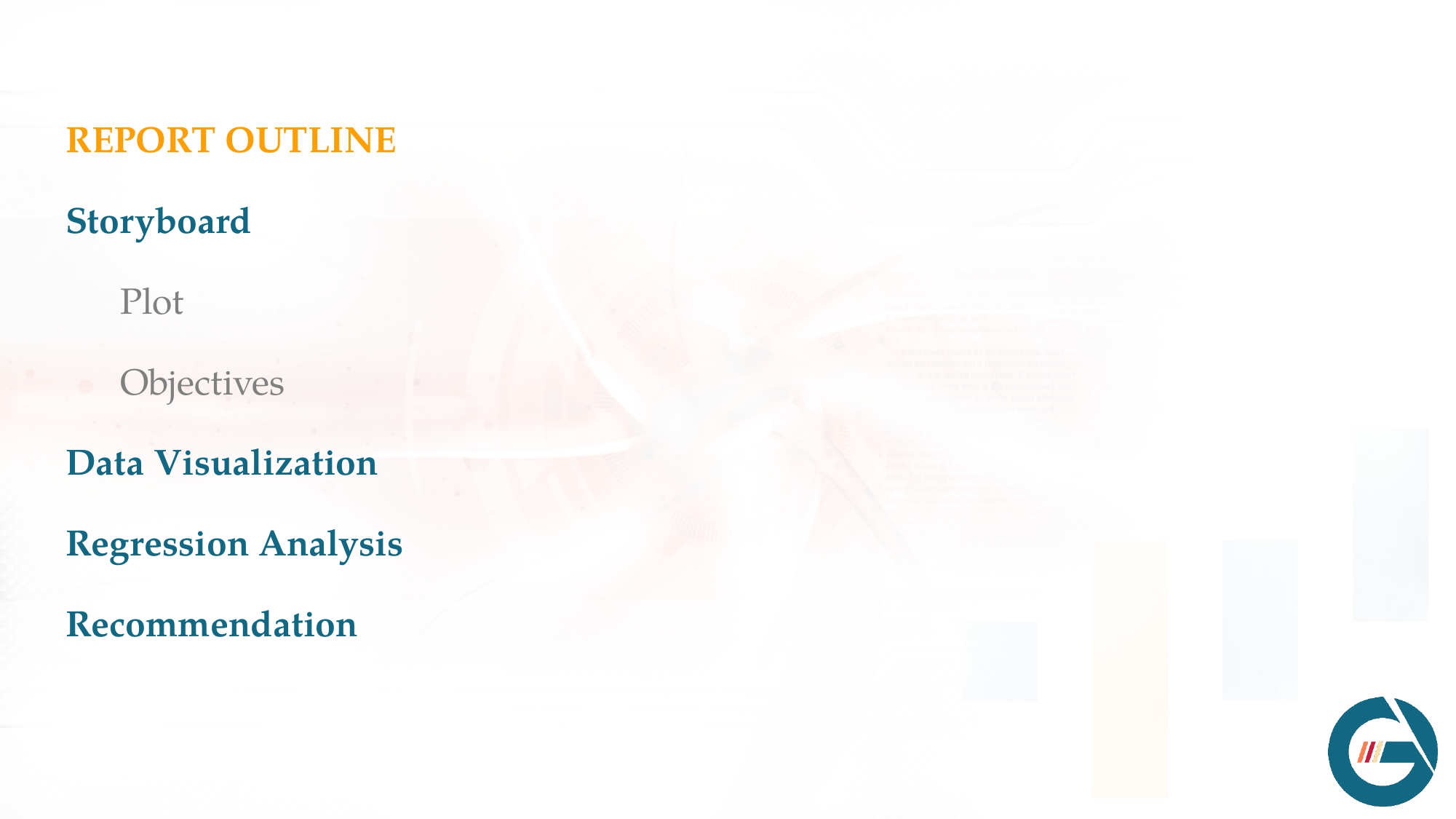

REPORT OUTLINE
Storyboard
Plot
Objectives
Data Visualization
Regression Analysis
Recommendation